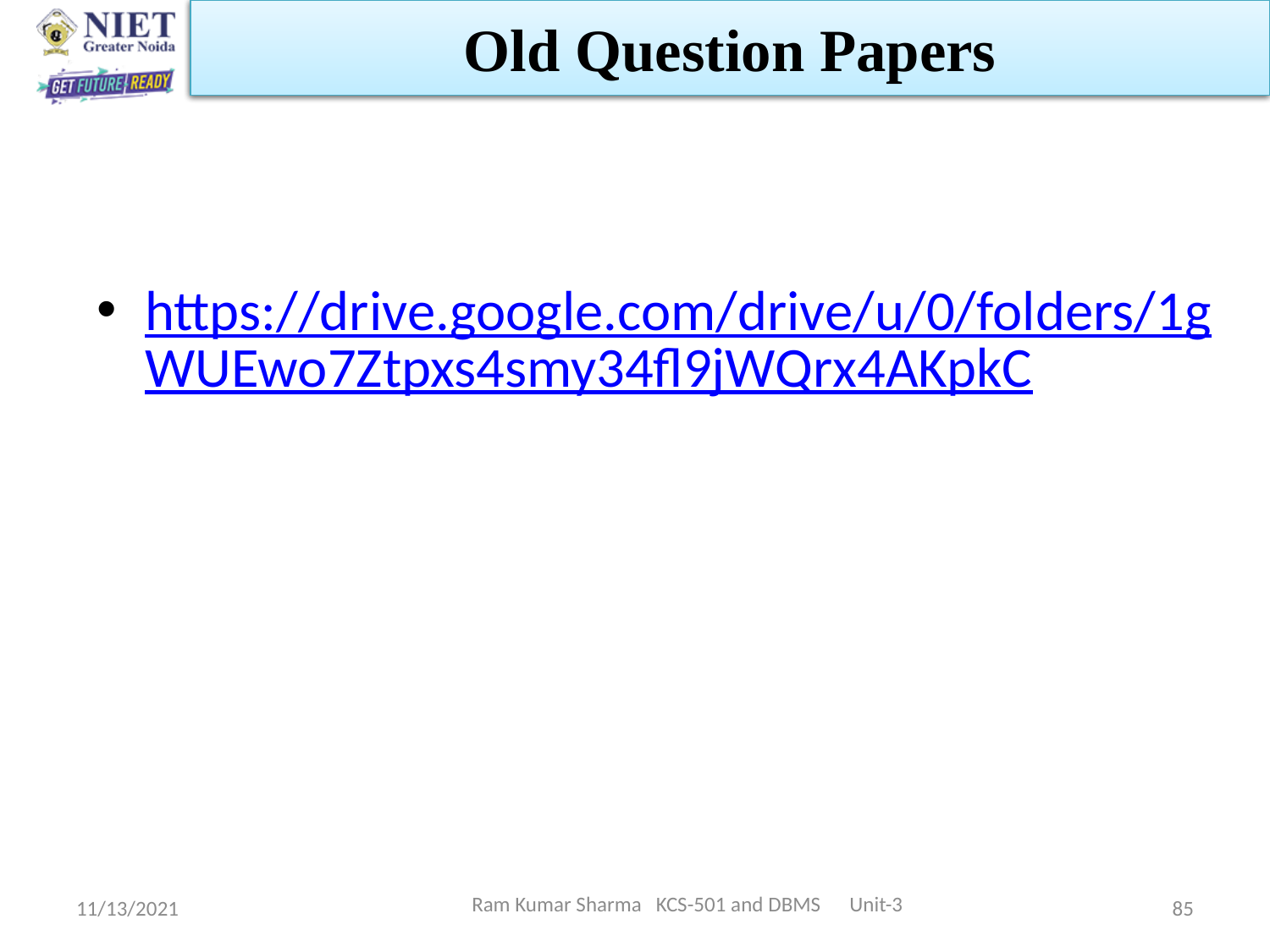

Old Question Papers
https://drive.google.com/drive/u/0/folders/1gWUEwo7Ztpxs4smy34fl9jWQrx4AKpkC

Ram Kumar Sharma   KCS-501 and DBMS      Unit-3
11/13/2021
85